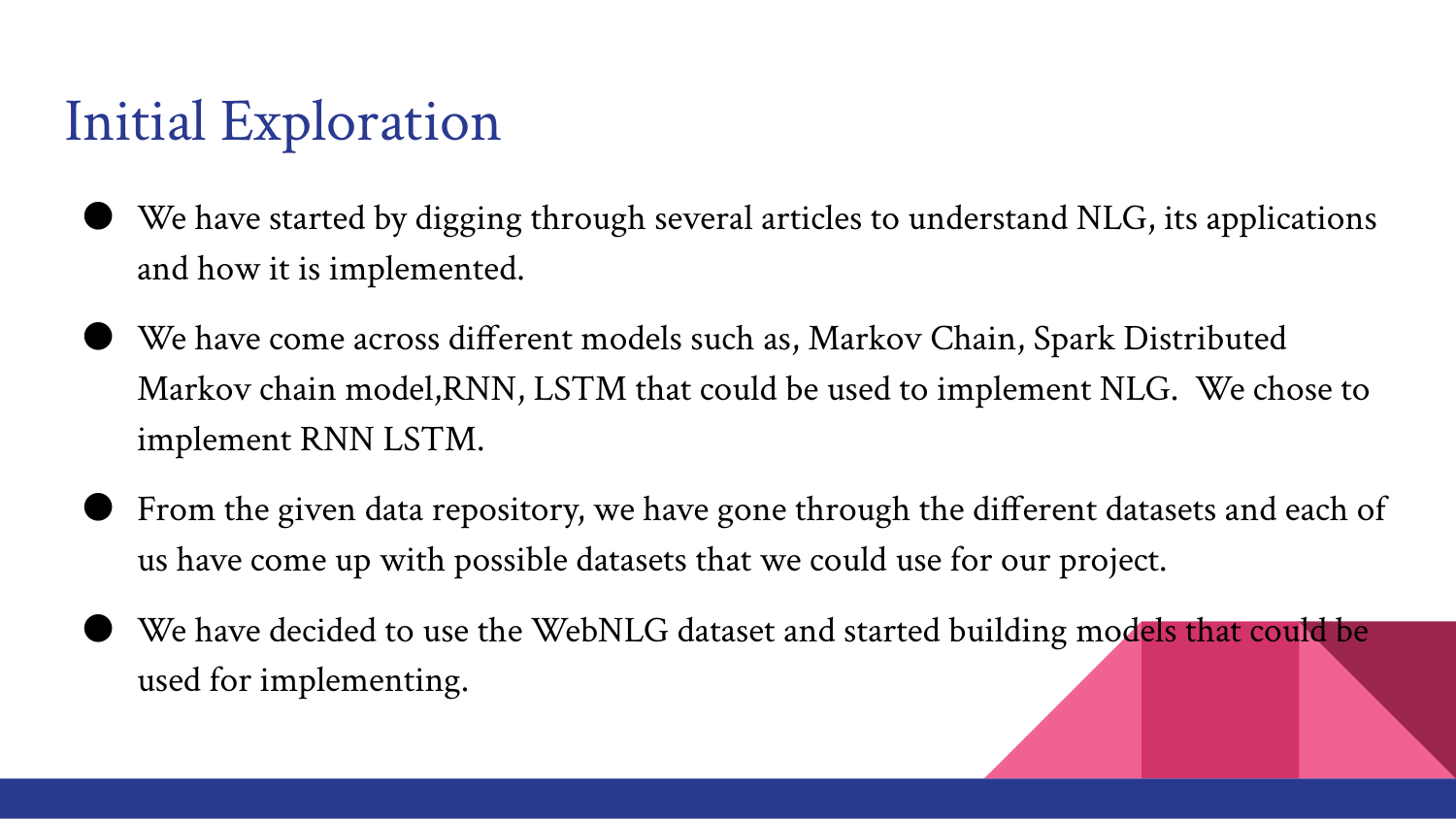

# Initial Exploration
We have started by digging through several articles to understand NLG, its applications and how it is implemented.
We have come across different models such as, Markov Chain, Spark Distributed Markov chain model,RNN, LSTM that could be used to implement NLG.  We chose to implement RNN LSTM.
From the given data repository, we have gone through the different datasets and each of us have come up with possible datasets that we could use for our project.
We have decided to use the WebNLG dataset and started building models that could be used for implementing.